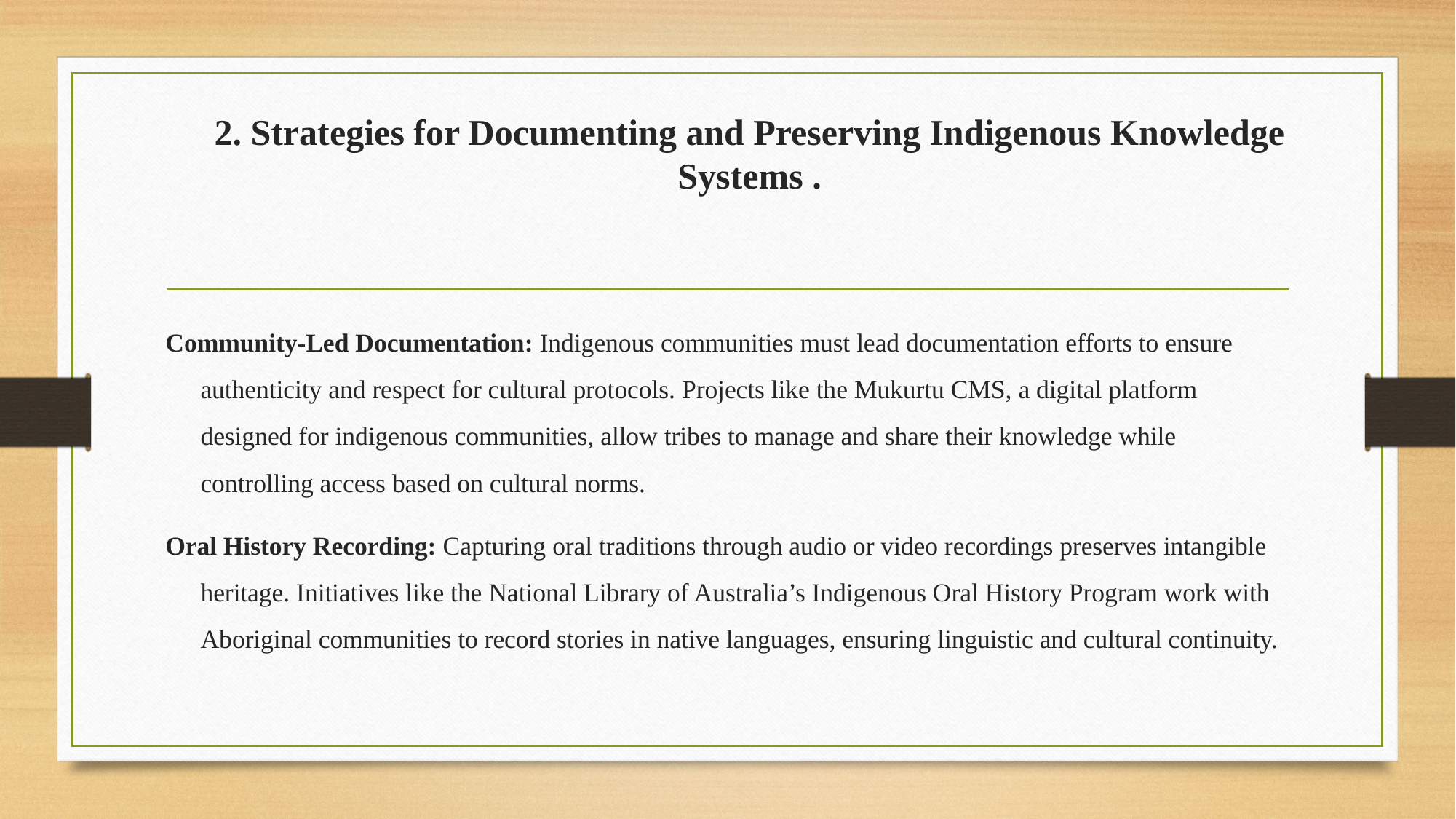

# 2. Strategies for Documenting and Preserving Indigenous Knowledge Systems .
Community-Led Documentation: Indigenous communities must lead documentation efforts to ensure authenticity and respect for cultural protocols. Projects like the Mukurtu CMS, a digital platform designed for indigenous communities, allow tribes to manage and share their knowledge while controlling access based on cultural norms.
Oral History Recording: Capturing oral traditions through audio or video recordings preserves intangible heritage. Initiatives like the National Library of Australia’s Indigenous Oral History Program work with Aboriginal communities to record stories in native languages, ensuring linguistic and cultural continuity.